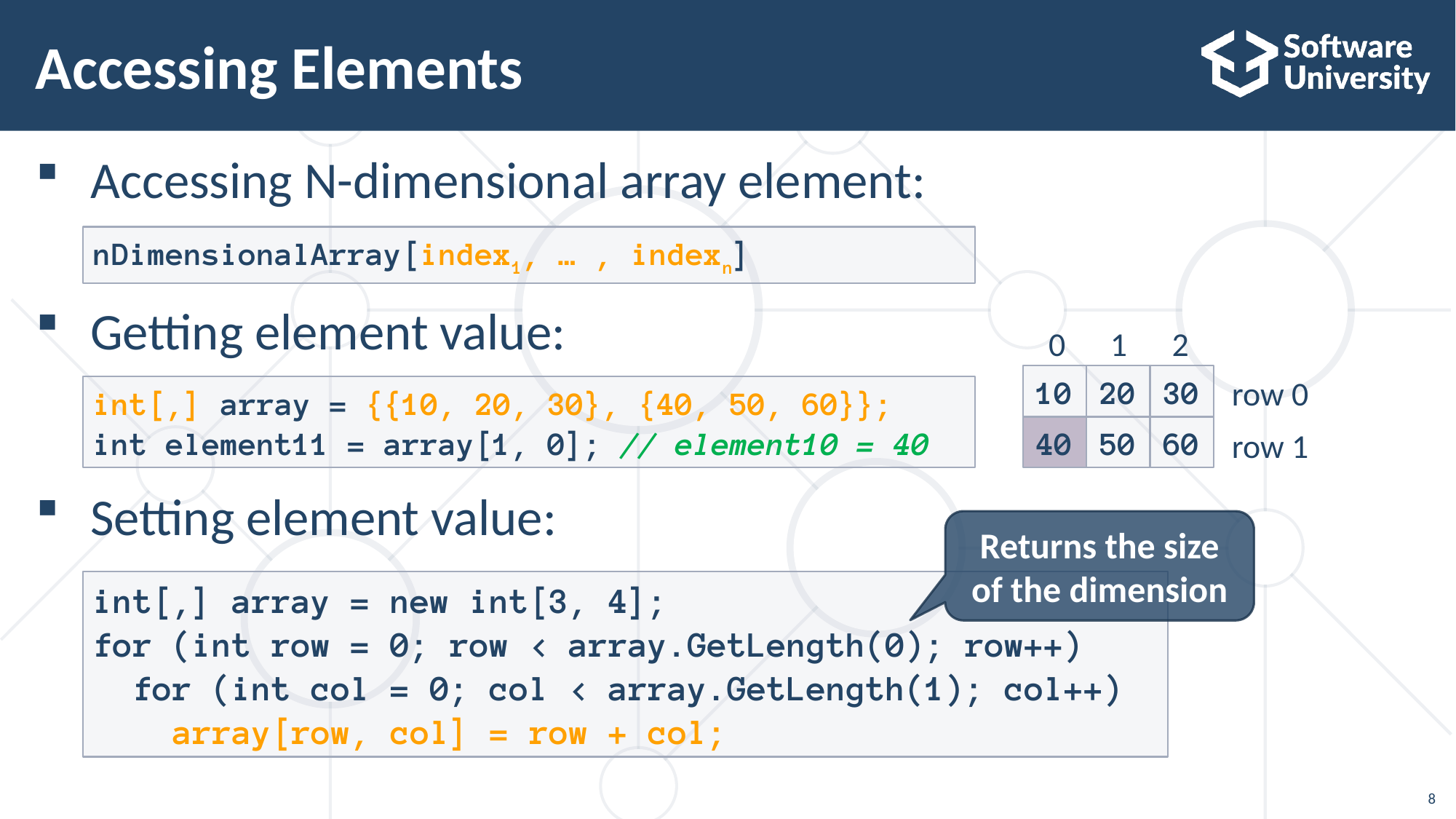

# Accessing Elements
Accessing N-dimensional array element:

Getting element value:

Setting element value:
nDimensionalArray[index1, … , indexn]
0      1      2
row 0
10
20
30
row 1
40
50
60
int[,] array = {{10, 20, 30}, {40, 50, 60}};
int element11 = array[1, 0]; // element10 = 40
Returns the size of the dimension
int[,] array = new int[3, 4];
for (int row = 0; row < array.GetLength(0); row++)
  for (int col = 0; col < array.GetLength(1); col++)
    array[row, col] = row + col;
8